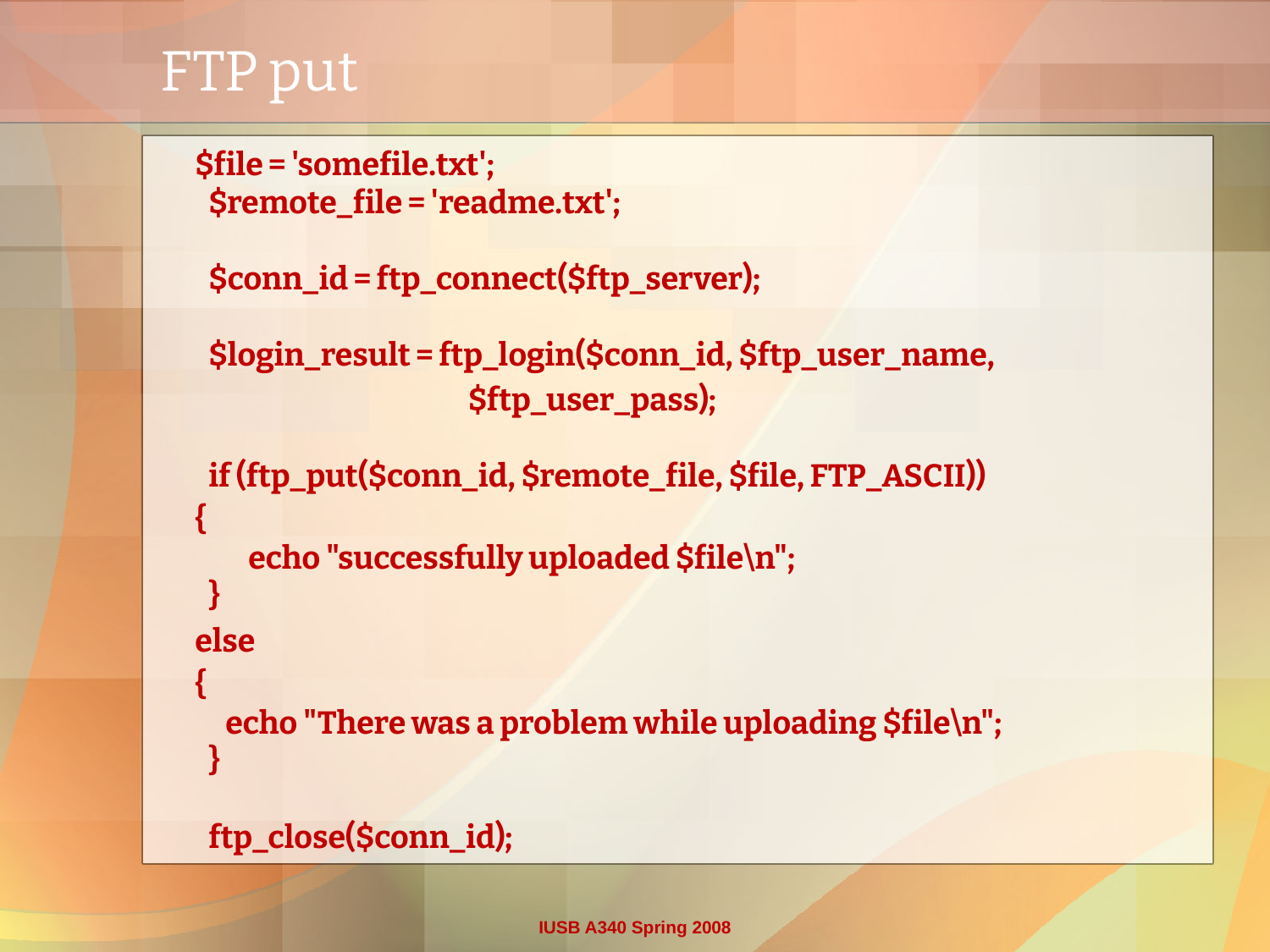

# FTP put
      $file = 'somefile.txt';
$remote_file = 'readme.txt';
$conn_id = ftp_connect($ftp_server);
$login_result = ftp_login($conn_id, $ftp_user_name,
			 $ftp_user_pass);
if (ftp_put($conn_id, $remote_file, $file, FTP_ASCII))
      {
       echo "successfully uploaded $file\n";
}
      else
      {
   echo "There was a problem while uploading $file\n";
}
ftp_close($conn_id);
IUSB A340 Spring 2008